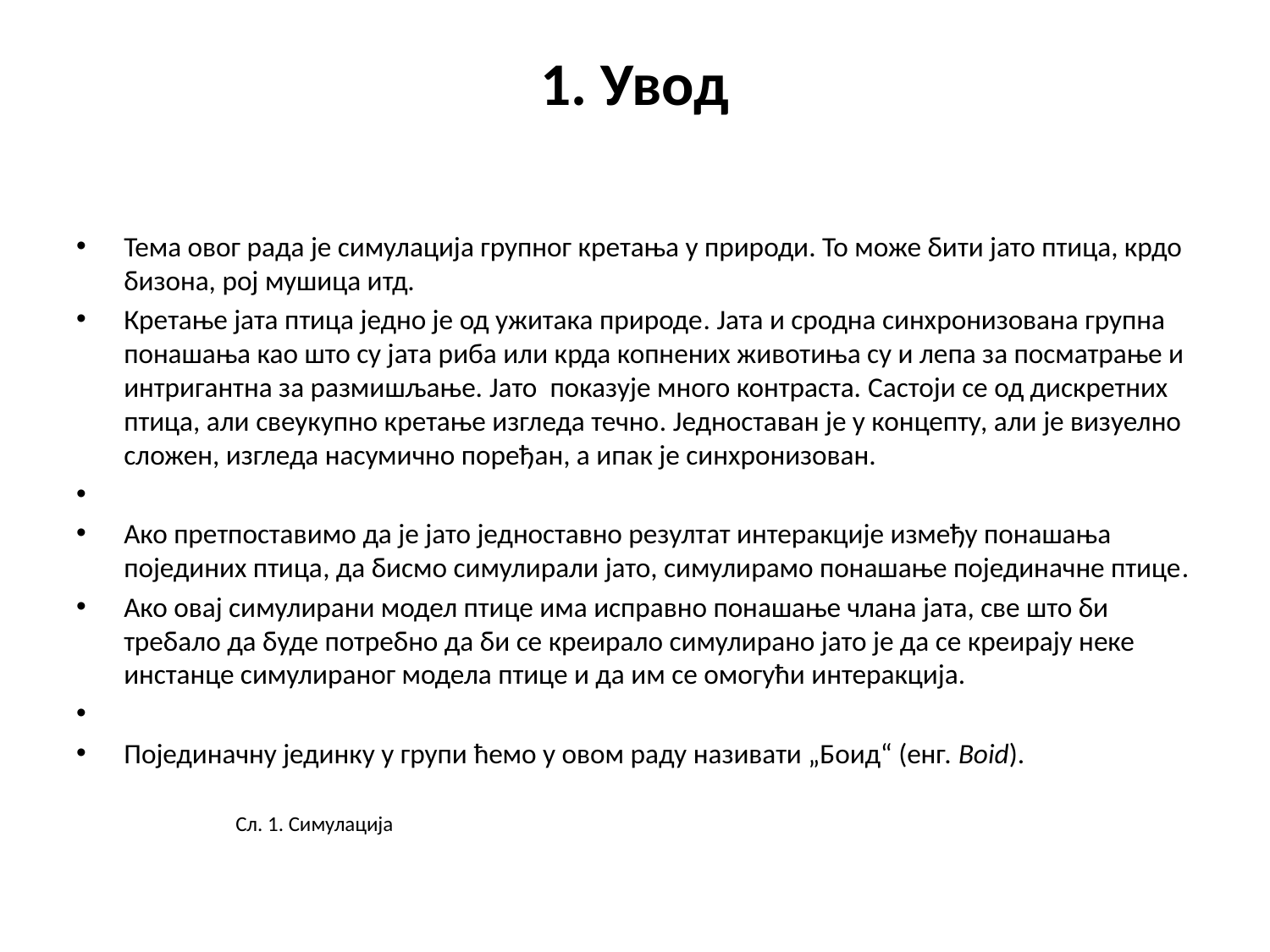

# 1. Увод
Тема овог рада је симулација групног кретања у природи. То може бити јато птица, крдо бизона, рој мушица итд.
Кретање јата птица једно је од ужитака природе. Јата и сродна синхронизована групна понашања као што су јата риба или крда копнених животиња су и лепа за посматрање и интригантна за размишљање. Јато  показује много контраста. Састоји се од дискретних птица, али свеукупно кретање изгледа течно. Једноставан је у концепту, али је визуелно сложен, изгледа насумично поређан, а ипак је синхронизован.

Ако претпоставимо да је јато једноставно резултат интеракције између понашања појединих птица, да бисмо симулирали јато, симулирамо понашање појединачне птице.
Ако овај симулирани модел птице има исправно понашање члана јата, све што би требало да буде потребно да би се креирало симулирано јато је да се креирају неке инстанце симулираног модела птице и да им се омогући интеракција.

Појединачну јединку у групи ћемо у овом раду називати „Боид“ (енг. Boid).

Сл. 1. Симулација